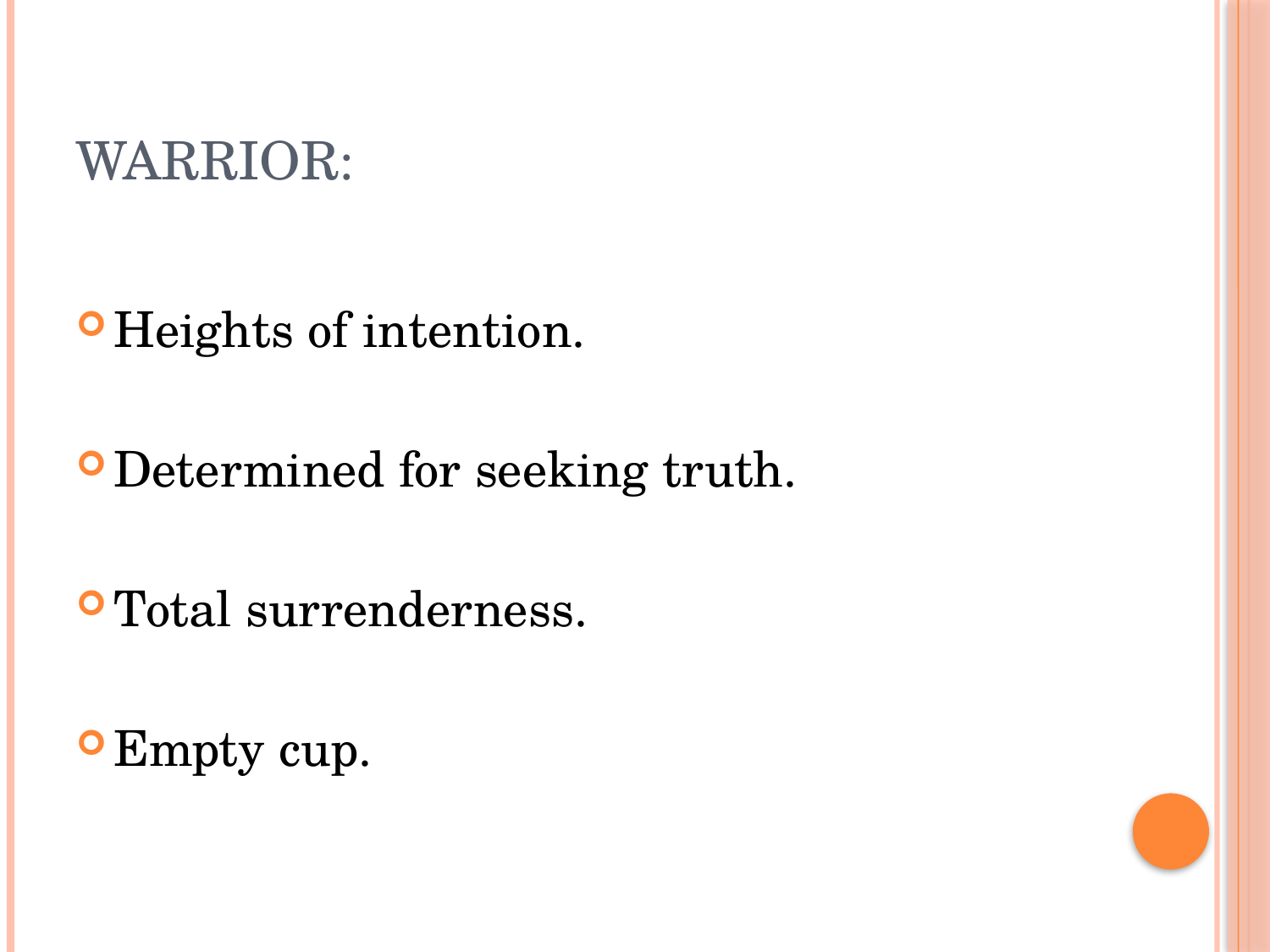

# WARRIOR:

Heights of intention.

Determined for seeking truth.

Total surrenderness.

Empty cup.